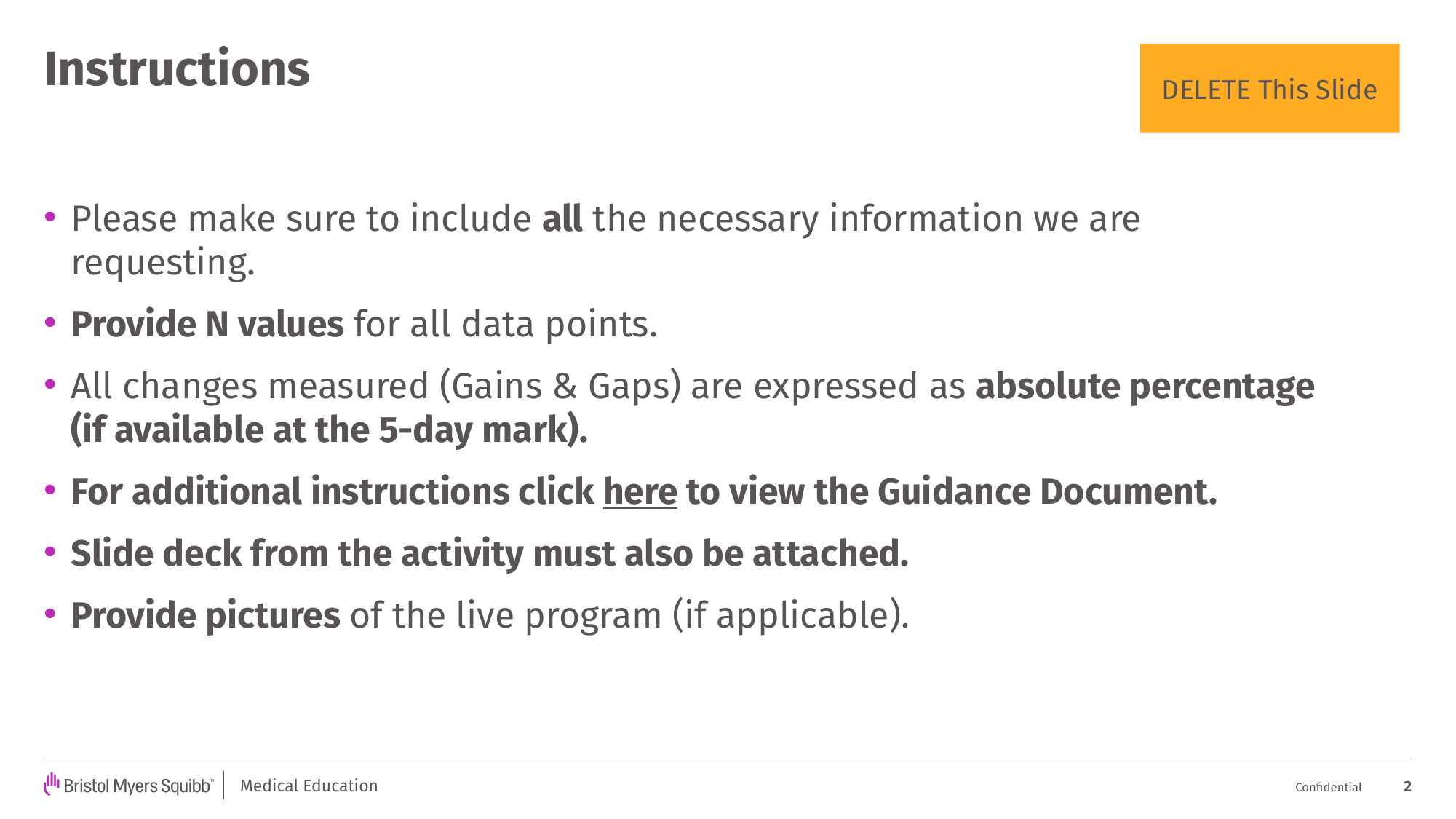

# Instructions
DELETE This Slide
Please make sure to include all the necessary information we are requesting.
Provide N values for all data points.
All changes measured (Gains & Gaps) are expressed as absolute percentage (if available at the 5-day mark).
For additional instructions click here to view the Guidance Document.
Slide deck from the activity must also be attached.
Provide pictures of the live program (if applicable).
2